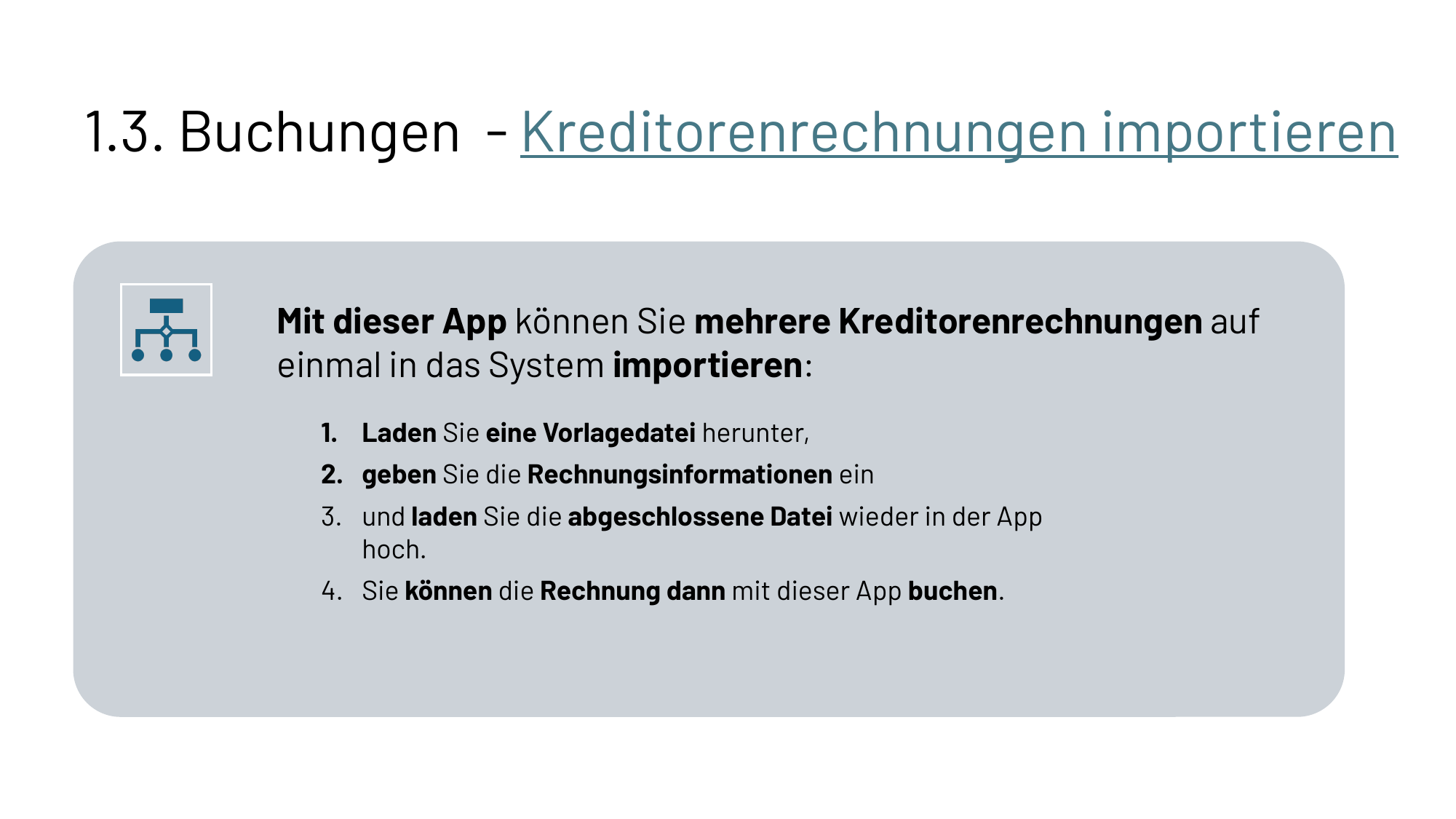

# 1.3. Buchungen  - Kreditorenrechnungen importieren
Mit dieser App können Sie mehrere Kreditorenrechnungen auf einmal in das System importieren:
Laden Sie eine Vorlagedatei herunter,
geben Sie die Rechnungsinformationen ein
und laden Sie die abgeschlossene Datei wieder in der App hoch.
Sie können die Rechnung dann mit dieser App buchen.